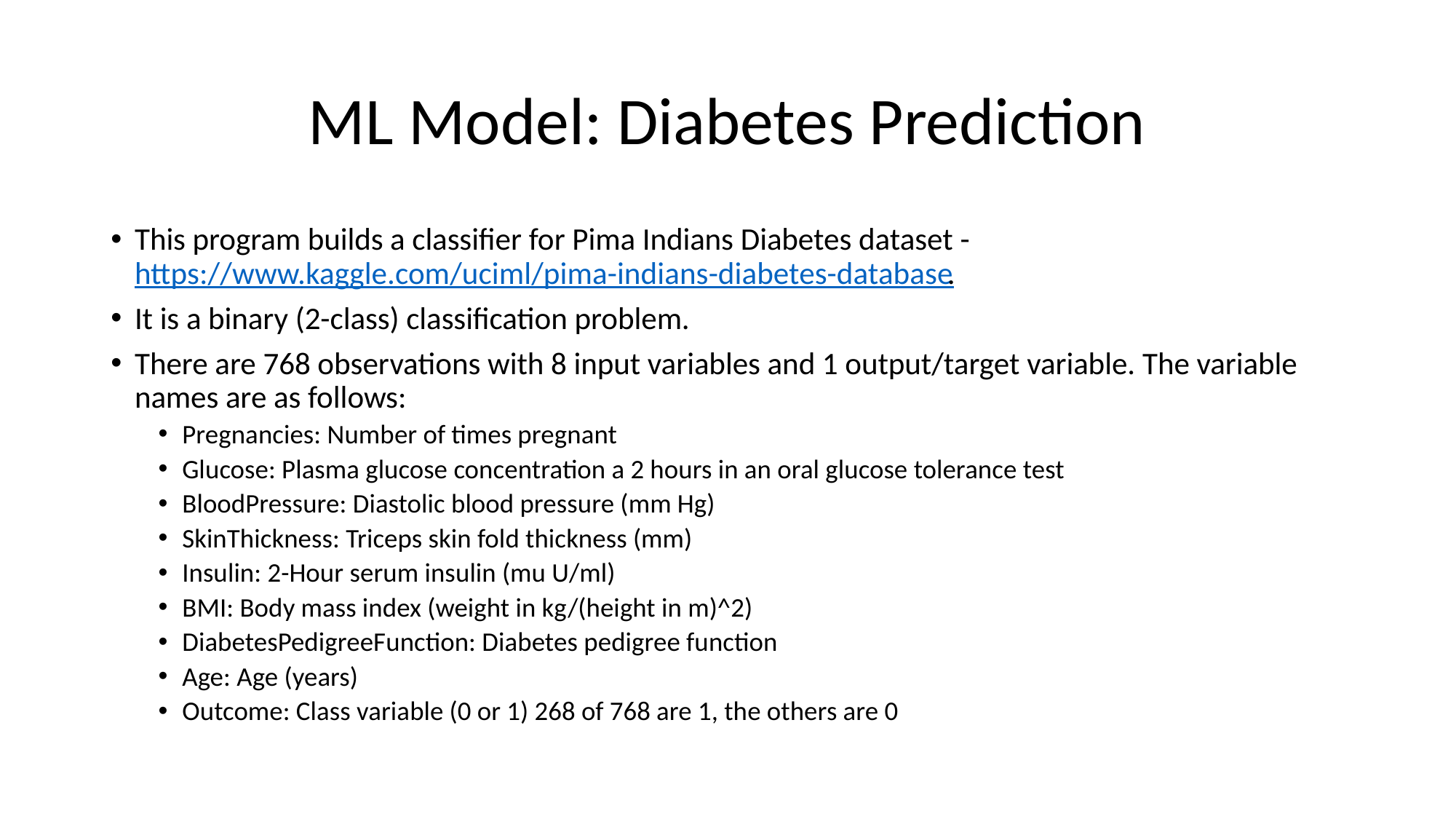

# ML Model: Diabetes Prediction
This program builds a classifier for Pima Indians Diabetes dataset - https://www.kaggle.com/uciml/pima-indians-diabetes-database.
It is a binary (2-class) classification problem.
There are 768 observations with 8 input variables and 1 output/target variable. The variable names are as follows:
Pregnancies: Number of times pregnant
Glucose: Plasma glucose concentration a 2 hours in an oral glucose tolerance test
BloodPressure: Diastolic blood pressure (mm Hg)
SkinThickness: Triceps skin fold thickness (mm)
Insulin: 2-Hour serum insulin (mu U/ml)
BMI: Body mass index (weight in kg/(height in m)^2)
DiabetesPedigreeFunction: Diabetes pedigree function
Age: Age (years)
Outcome: Class variable (0 or 1) 268 of 768 are 1, the others are 0